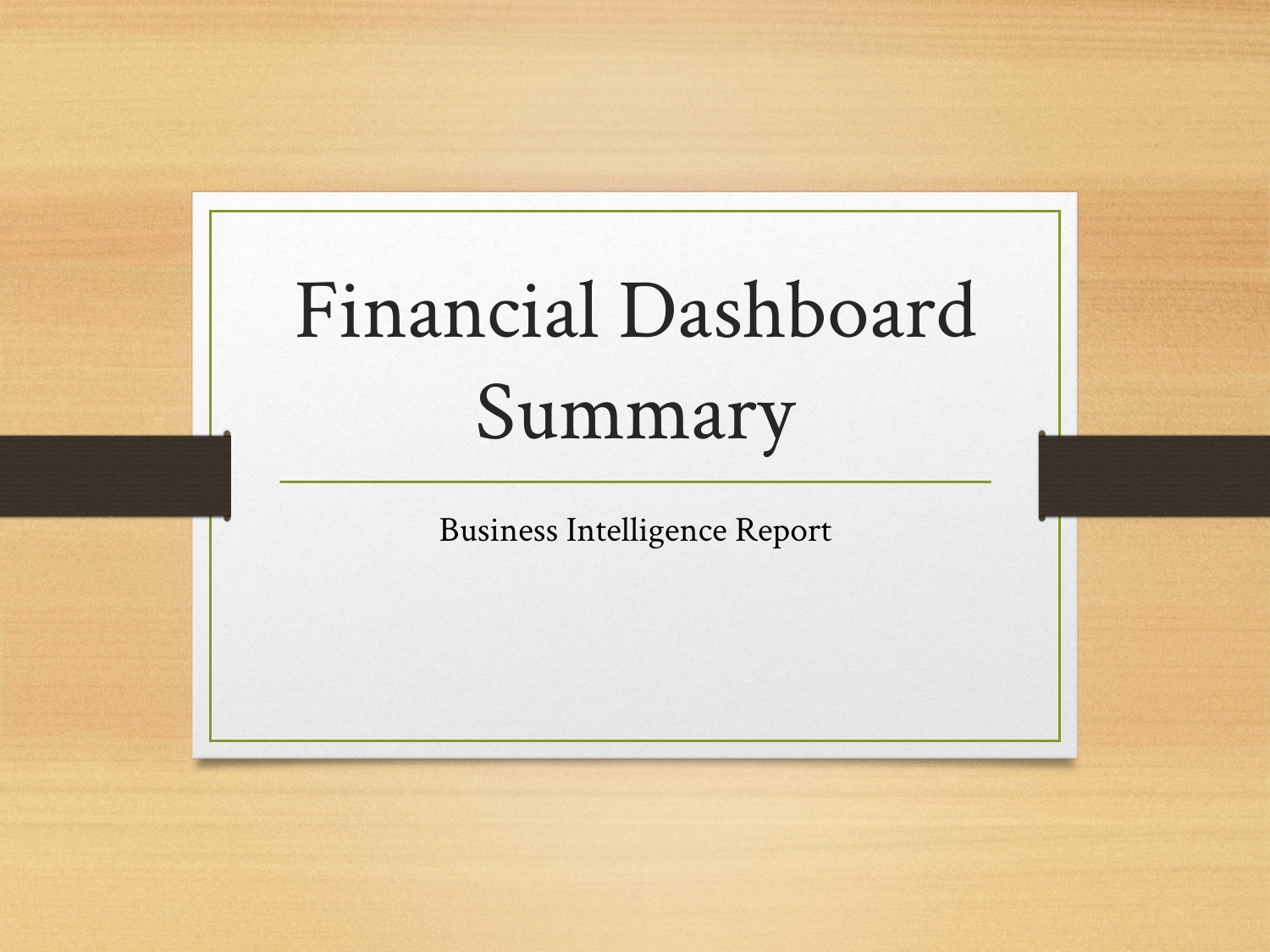

# Financial Dashboard Summary
Business Intelligence Report